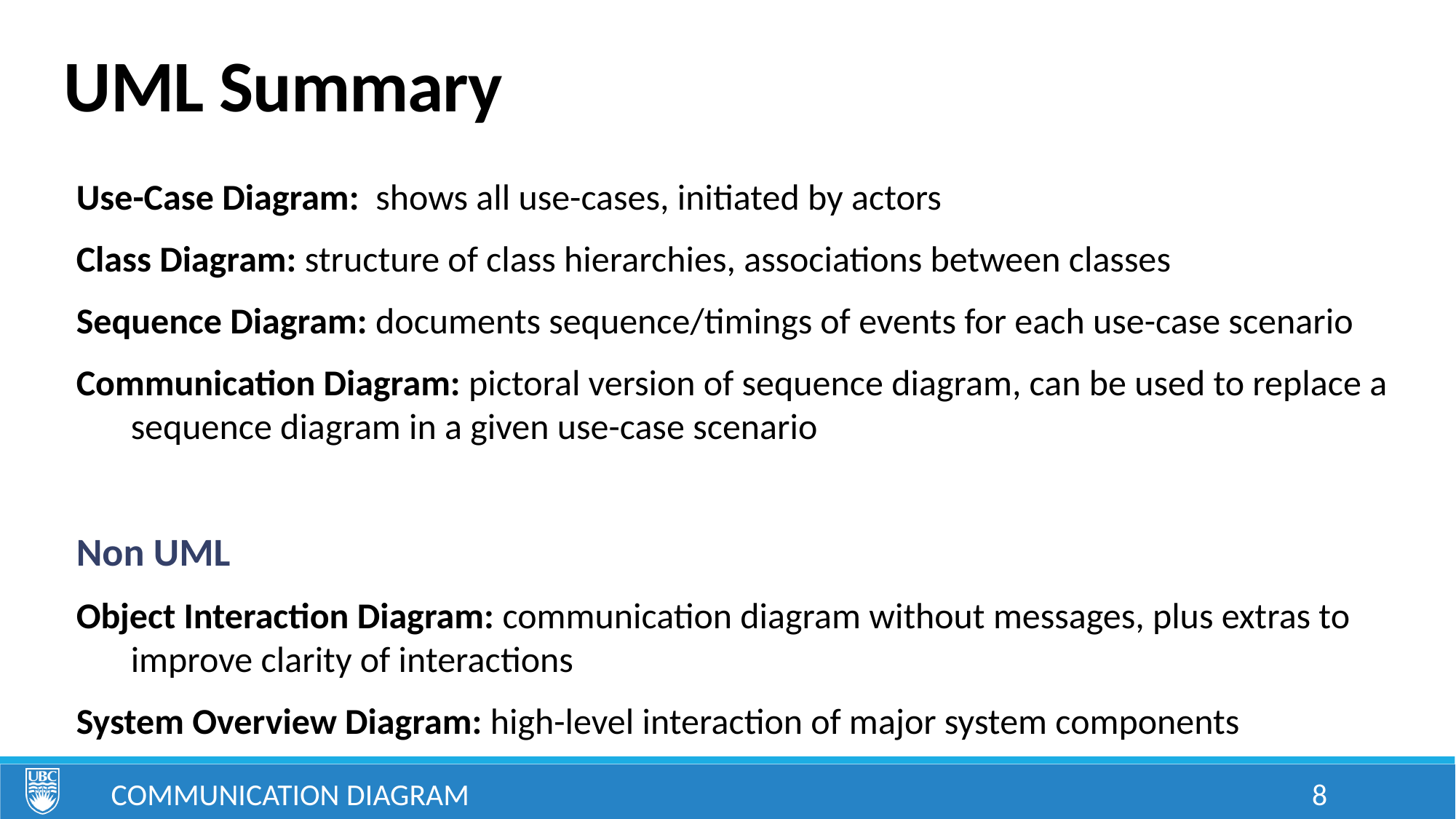

# UML Summary
Use-Case Diagram:  shows all use-cases, initiated by actors
Class Diagram: structure of class hierarchies, associations between classes
Sequence Diagram: documents sequence/timings of events for each use-case scenario
Communication Diagram: pictoral version of sequence diagram, can be used to replace a sequence diagram in a given use-case scenario

Non UML
Object Interaction Diagram: communication diagram without messages, plus extras to improve clarity of interactions
System Overview Diagram: high-level interaction of major system components
Communication Diagram
8